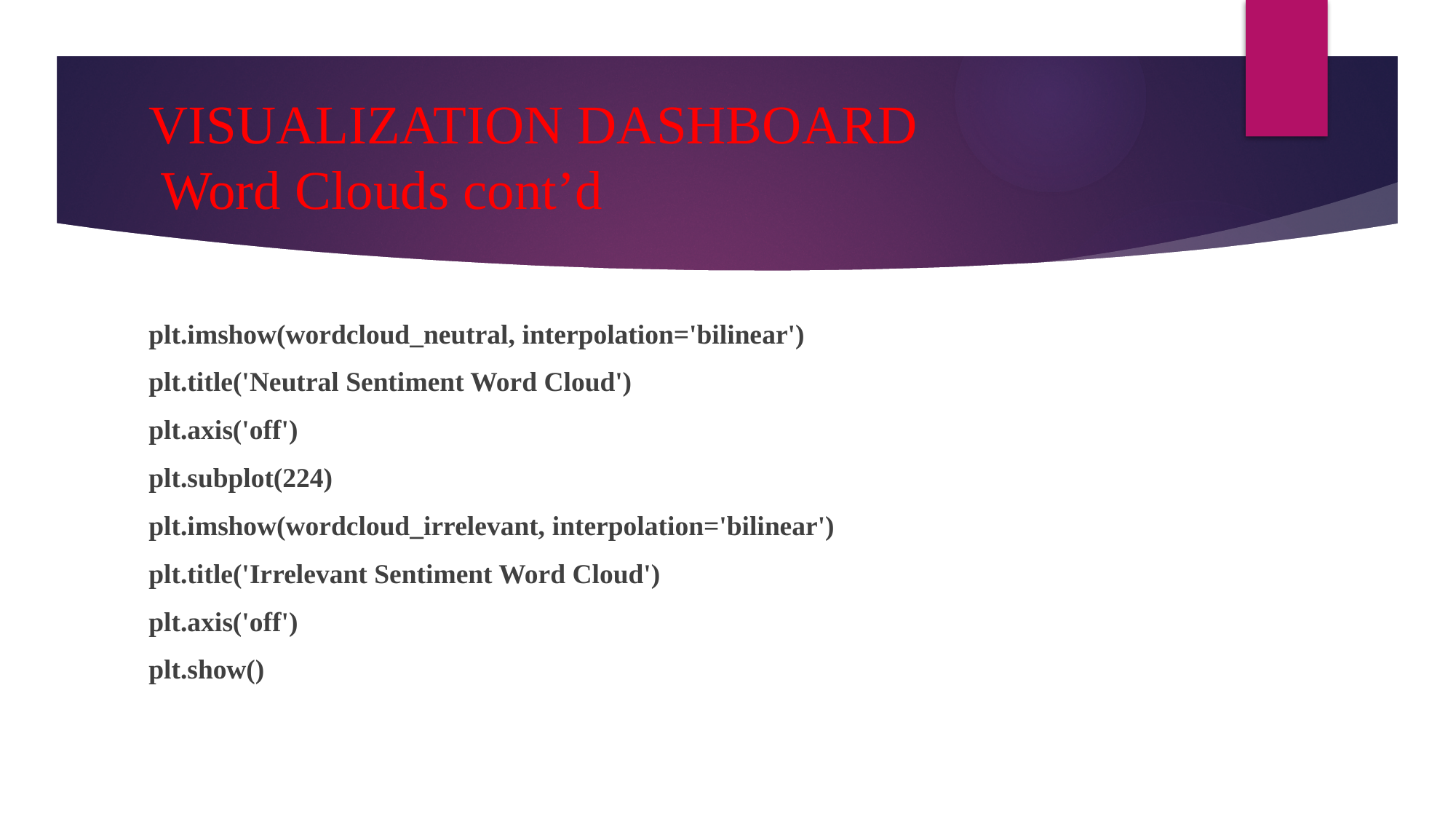

# VISUALIZATION DASHBOARD Word Clouds cont’d
plt.imshow(wordcloud_neutral, interpolation='bilinear')
plt.title('Neutral Sentiment Word Cloud')
plt.axis('off')
plt.subplot(224)
plt.imshow(wordcloud_irrelevant, interpolation='bilinear')
plt.title('Irrelevant Sentiment Word Cloud')
plt.axis('off')
plt.show()